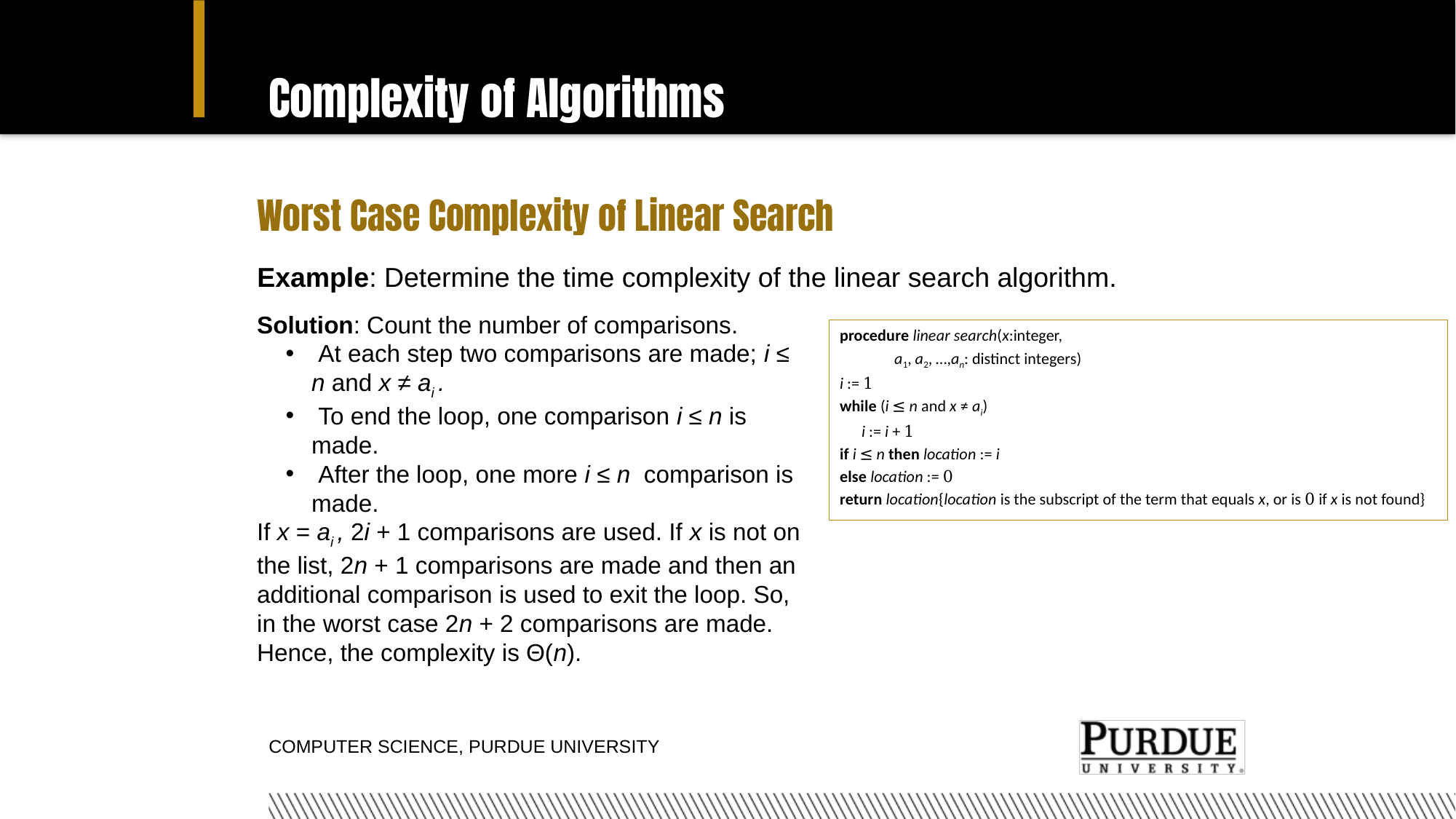

# Complexity of Algorithms
Worst Case Complexity of Linear Search
Example: Determine the time complexity of the linear search algorithm.
Solution: Count the number of comparisons.
 At each step two comparisons are made; i ≤ n and x ≠ ai .
 To end the loop, one comparison i ≤ n is made.
 After the loop, one more i ≤ n  comparison is made.
If x = ai , 2i + 1 comparisons are used. If x is not on the list, 2n + 1 comparisons are made and then an additional comparison is used to exit the loop. So, in the worst case 2n + 2 comparisons are made.  Hence, the complexity is Θ(n).

procedure linear search(x:integer,
               a1, a2, …,an: distinct integers)
i := 1
while (i ≤ n and x ≠ ai)
      i := i + 1
if i ≤ n then location := i
else location := 0
return location{location is the subscript of the term that equals x, or is 0 if x is not found}
Computer Science, Purdue University